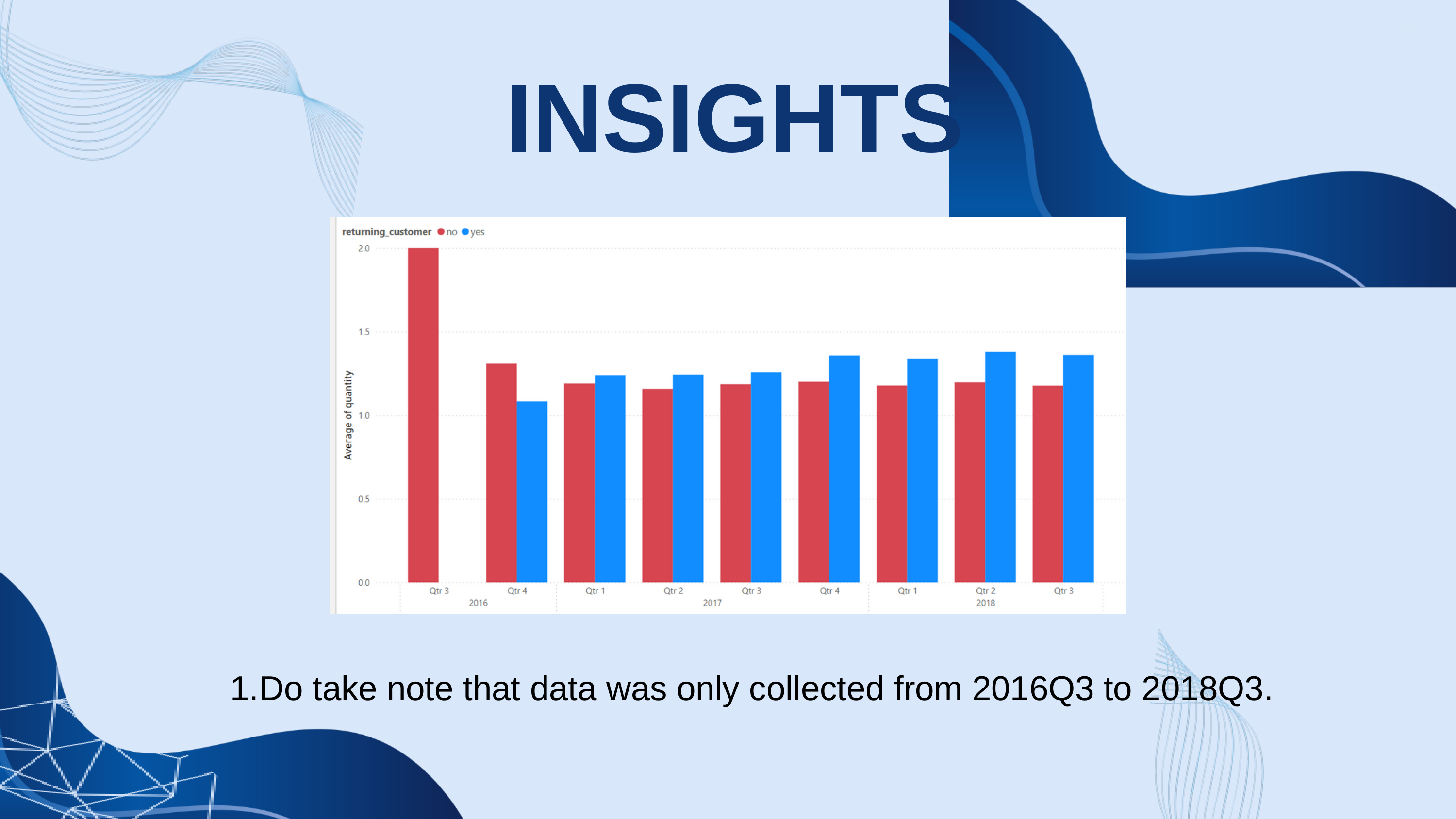

INSIGHTS

Do take note that data was only collected from 2016Q3 to 2018Q3.